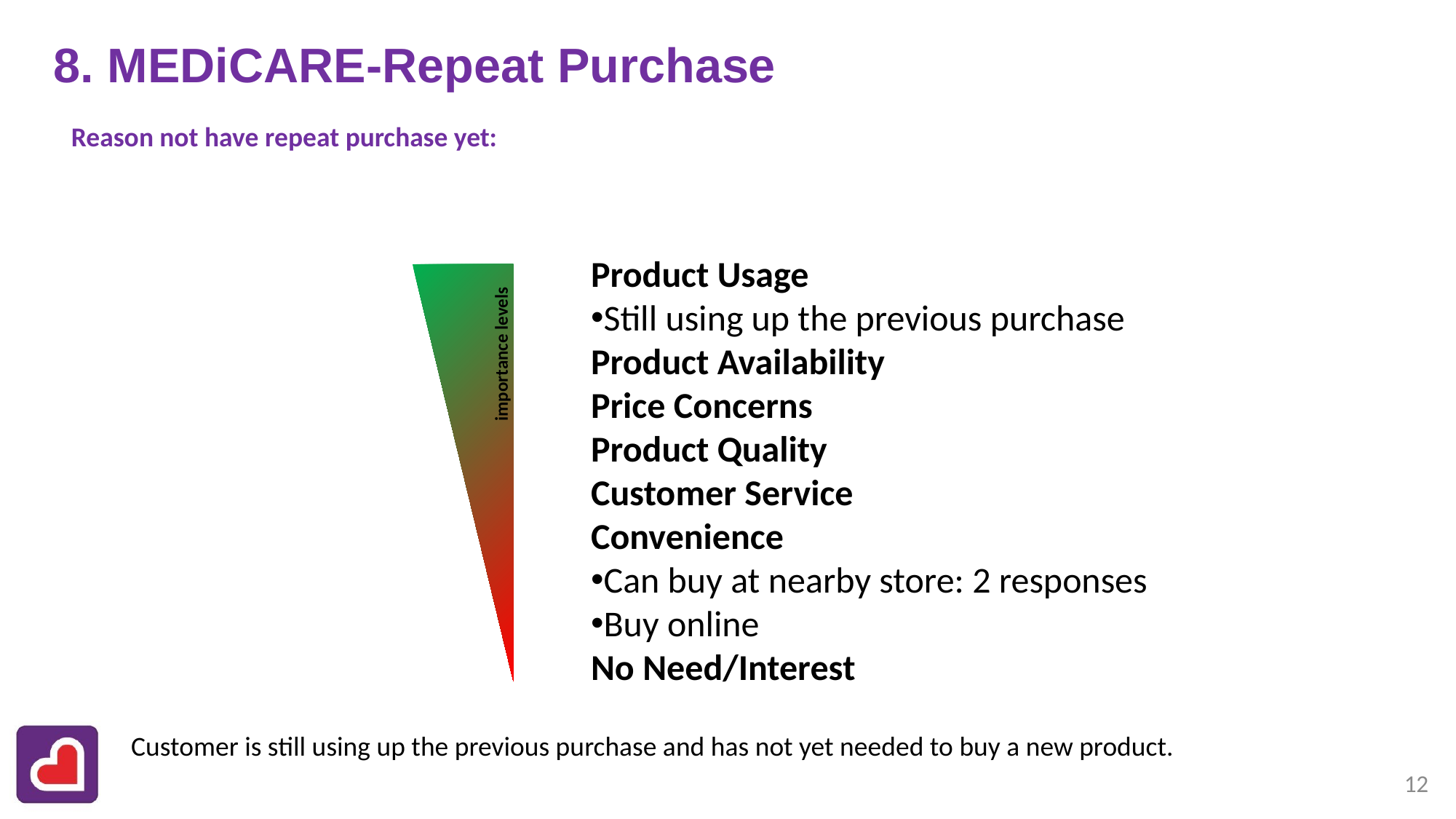

# 8. MEDiCARE-Repeat Purchase
Reason not have repeat purchase yet:
Product Usage
Still using up the previous purchase
Product Availability
Price Concerns
Product Quality
Customer Service
Convenience
Can buy at nearby store: 2 responses
Buy online
No Need/Interest

importance levels
Customer is still using up the previous purchase and has not yet needed to buy a new product.
12